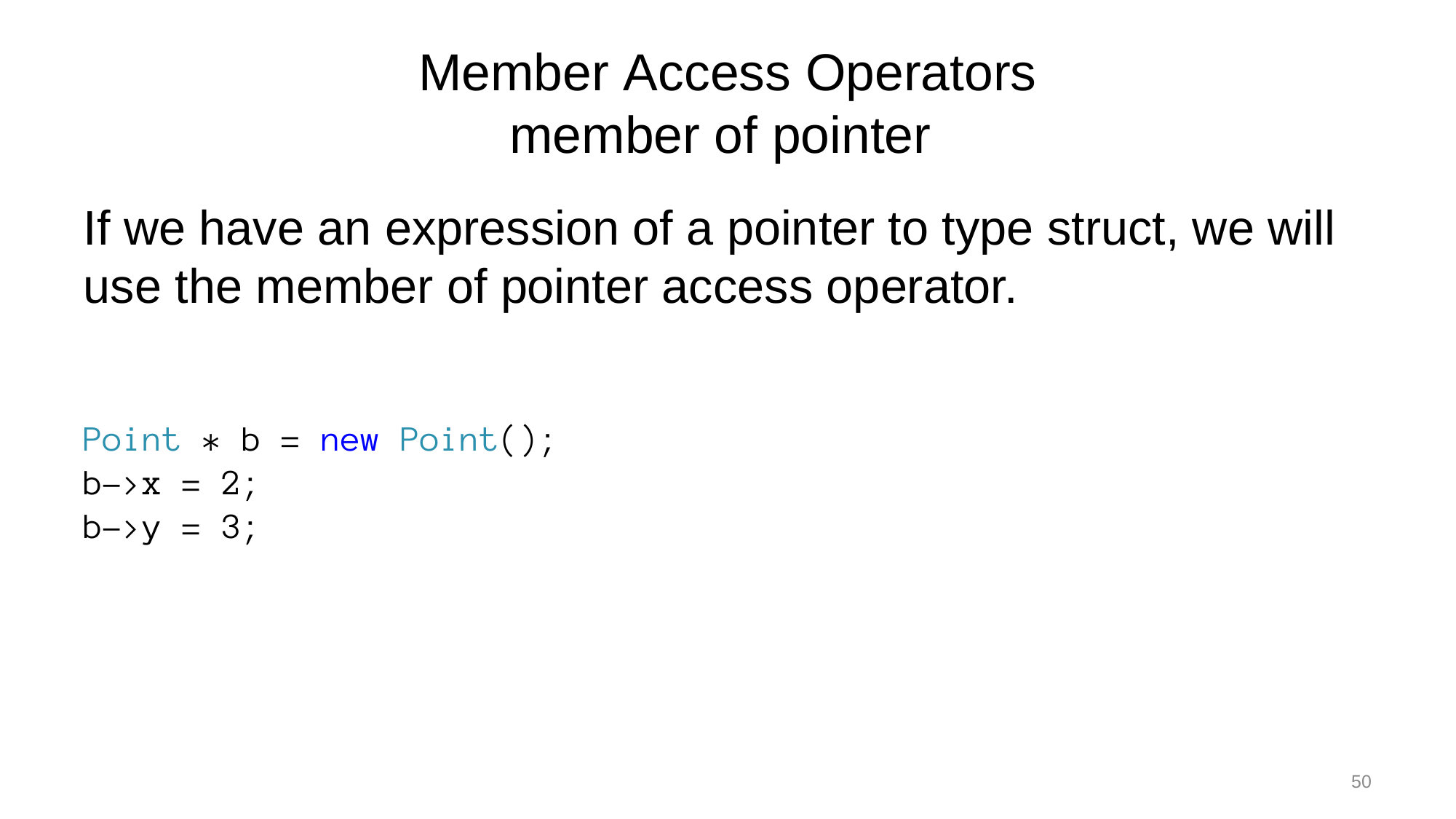

# Member Access Operators member of pointer
If we have an expression of a pointer to type struct, we will use the member of pointer access operator.
Point * b = new Point();
b->x = 2;
b->y = 3;
50